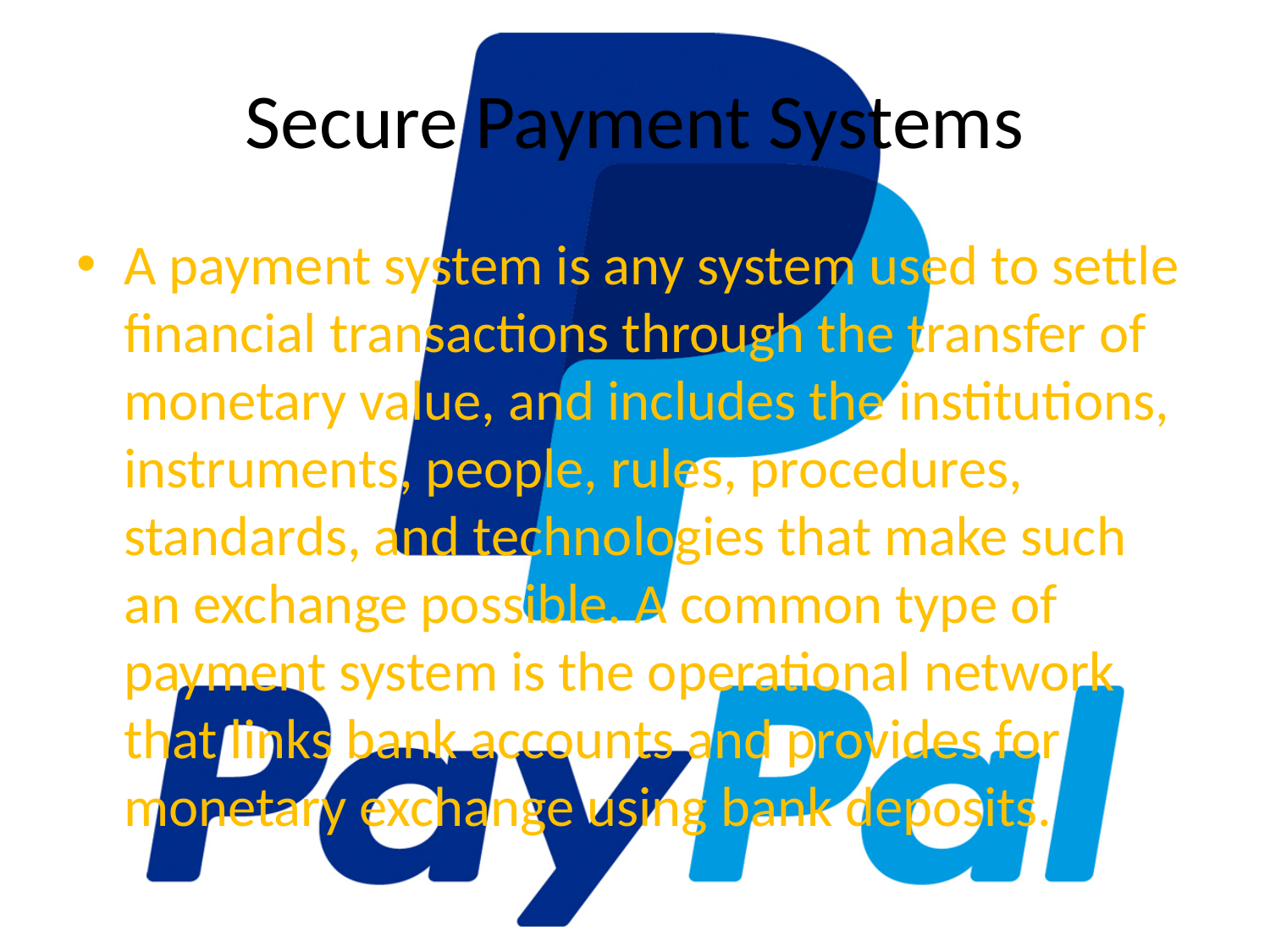

# Secure Payment Systems
A payment system is any system used to settle financial transactions through the transfer of monetary value, and includes the institutions, instruments, people, rules, procedures, standards, and technologies that make such an exchange possible. A common type of payment system is the operational network that links bank accounts and provides for monetary exchange using bank deposits.